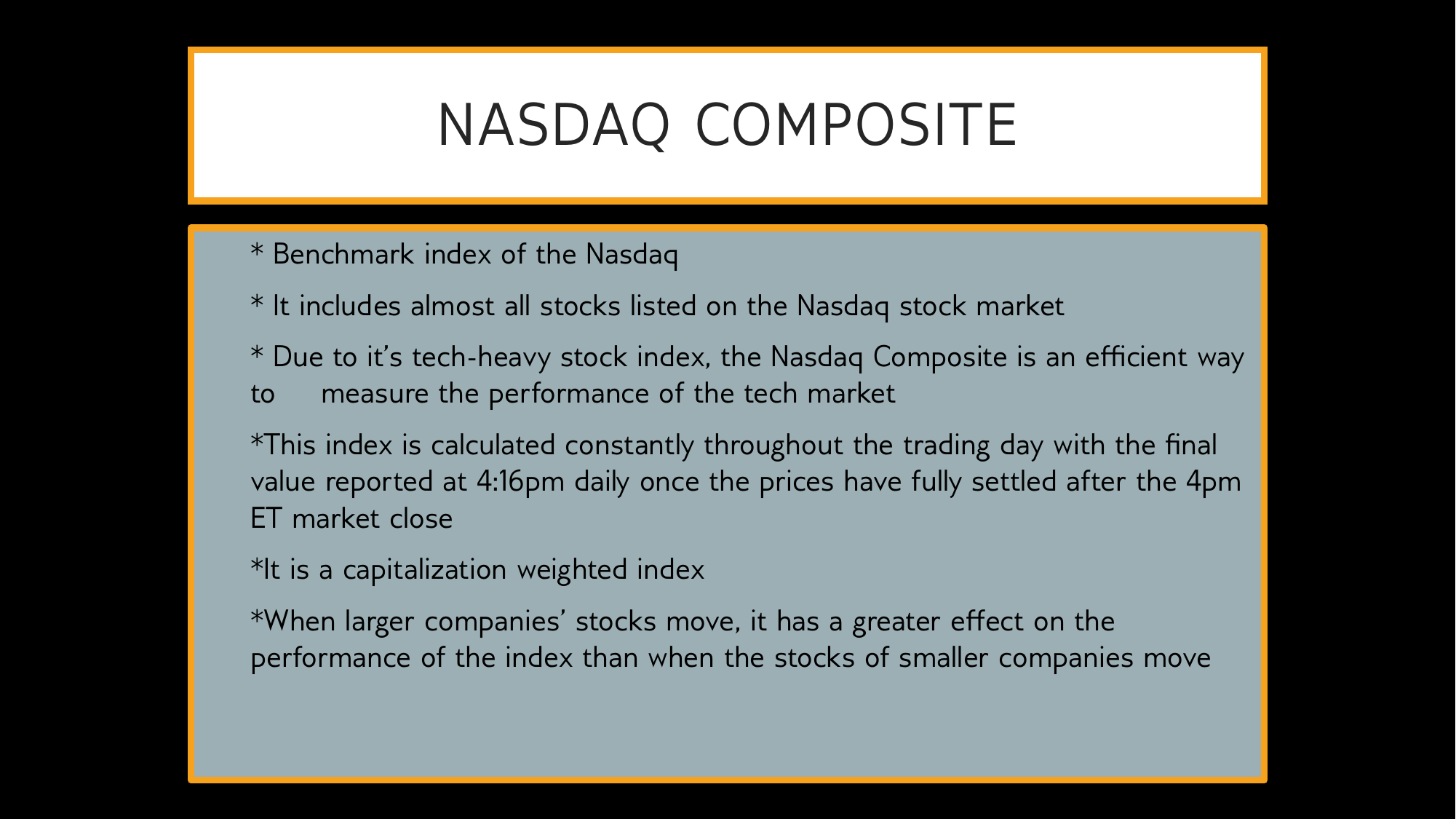

# Nasdaq composite
* Benchmark index of the Nasdaq
* It includes almost all stocks listed on the Nasdaq stock market
* Due to it’s tech-heavy stock index, the Nasdaq Composite is an efficient way to     measure the performance of the tech market
*This index is calculated constantly throughout the trading day with the final value reported at 4:16pm daily once the prices have fully settled after the 4pm ET market close
*It is a capitalization weighted index
*When larger companies’ stocks move, it has a greater effect on the performance of the index than when the stocks of smaller companies move